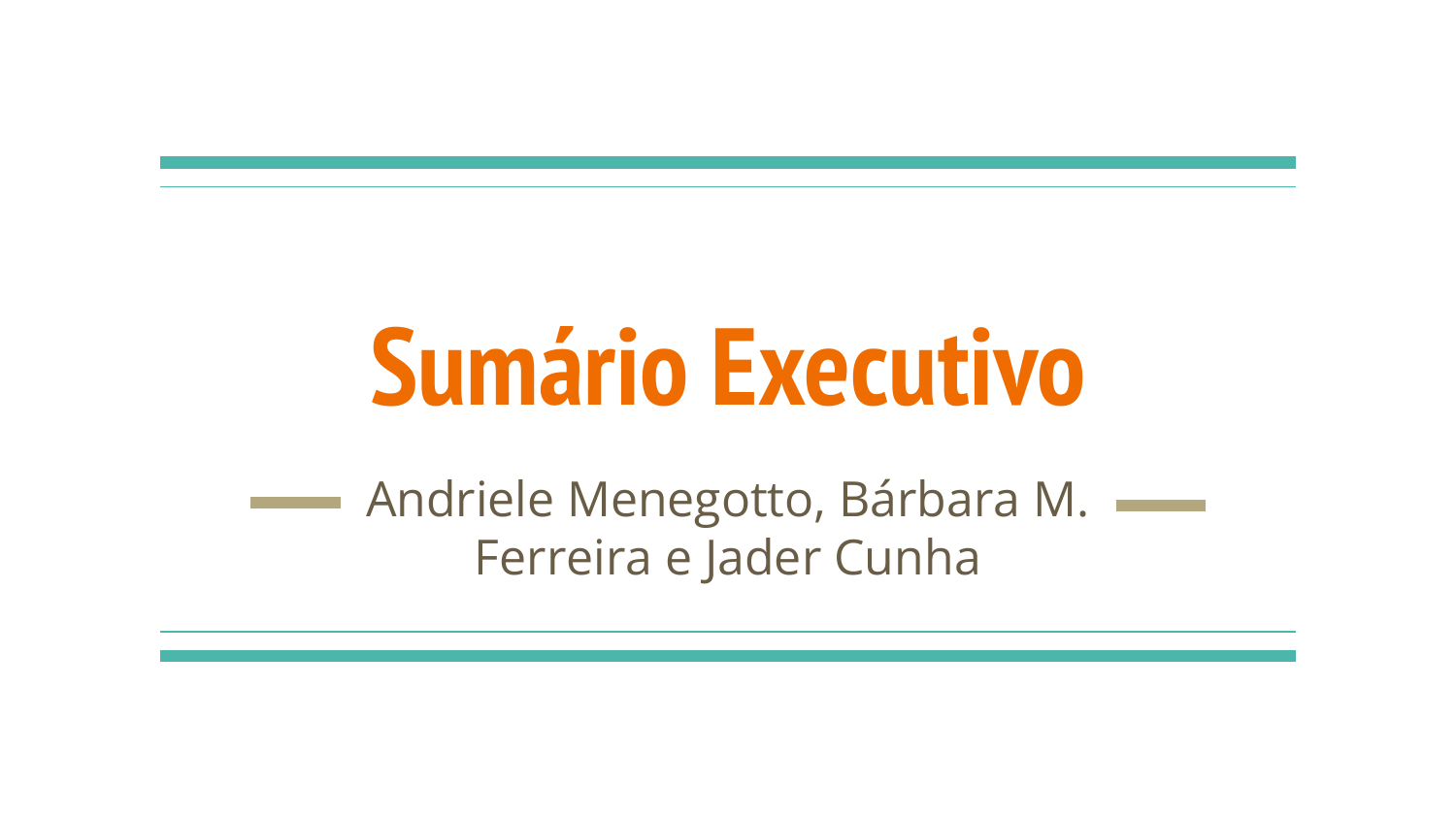

# Sumário Executivo
Andriele Menegotto, Bárbara M. Ferreira e Jader Cunha